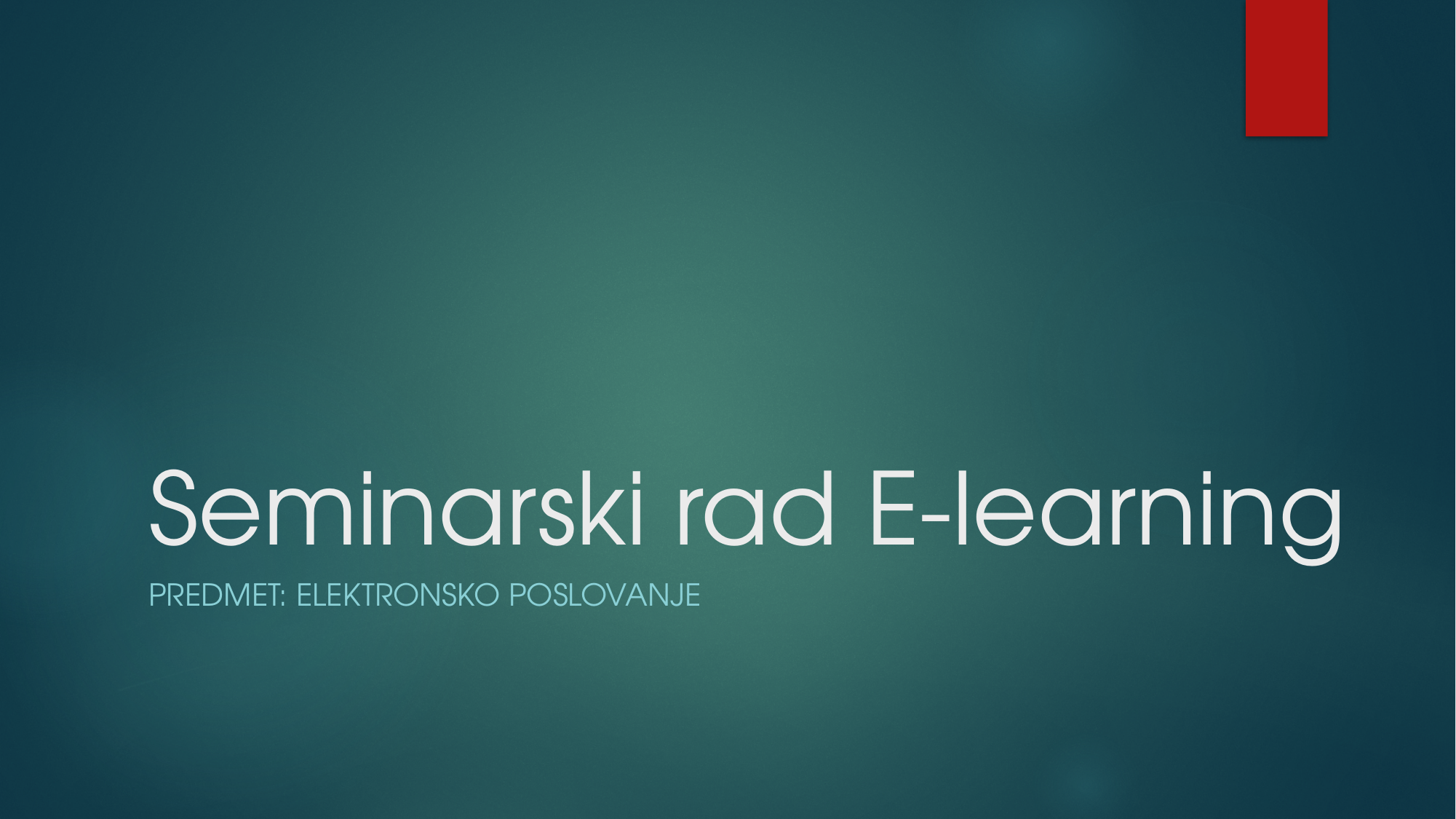

# Seminarski rad E-learning
Predmet: Elektronsko poslovanje